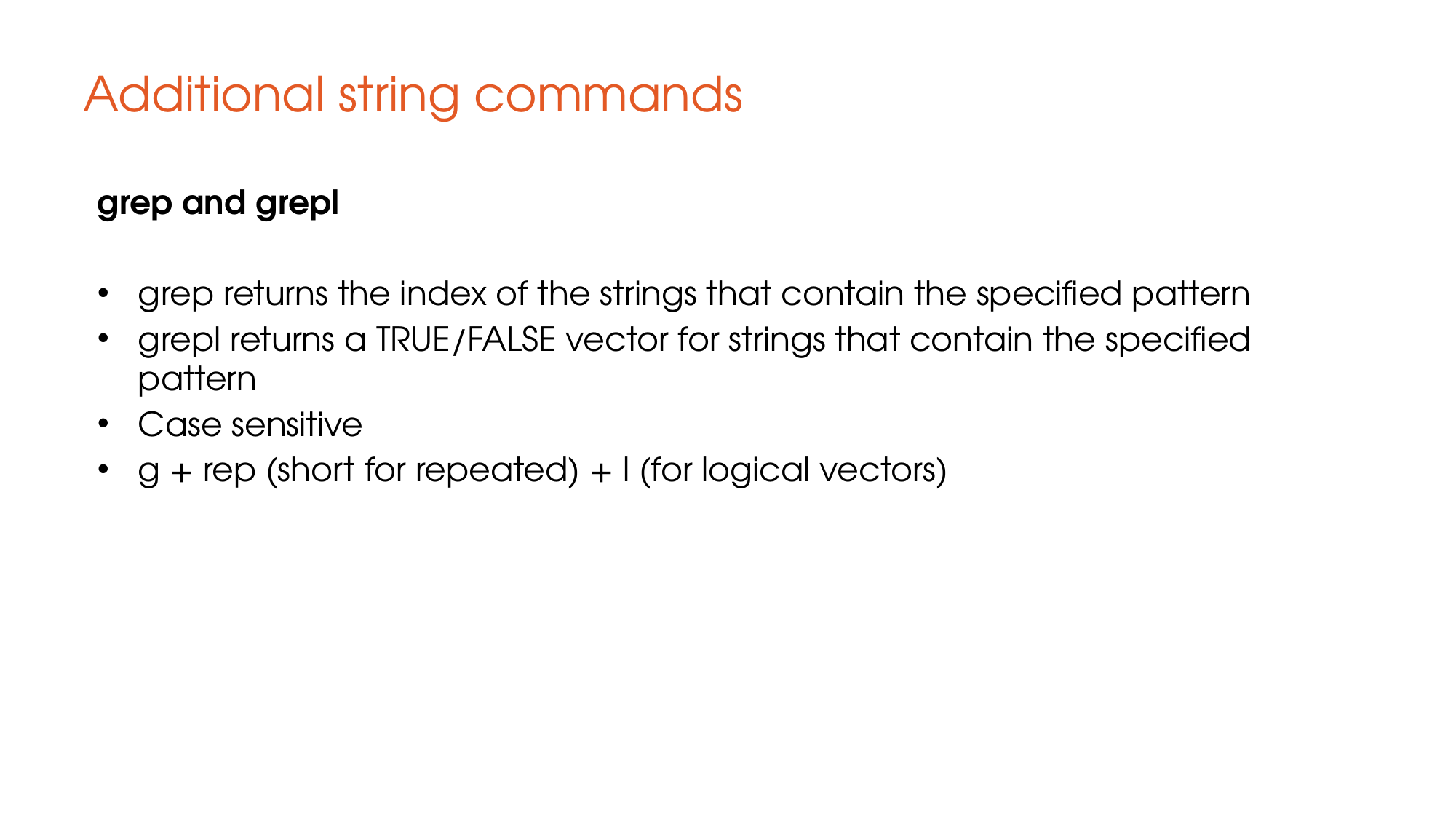

# Additional string commands
grep and grepl

grep returns the index of the strings that contain the specified pattern
grepl returns a TRUE/FALSE vector for strings that contain the specified pattern
Case sensitive
g + rep (short for repeated) + l (for logical vectors)